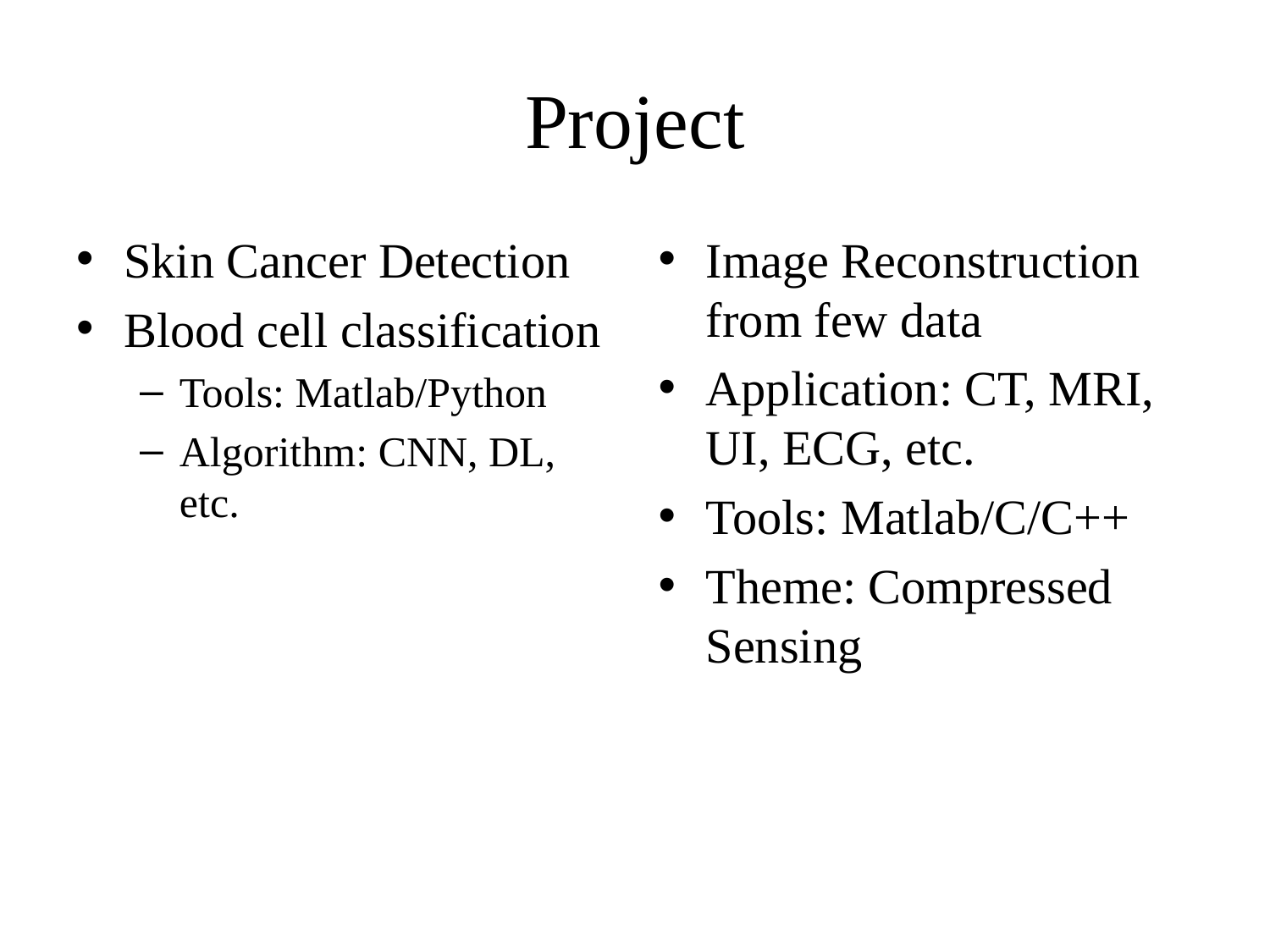

# Project
Skin Cancer Detection
Blood cell classification
Tools: Matlab/Python
Algorithm: CNN, DL, etc.
Image Reconstruction from few data
Application: CT, MRI, UI, ECG, etc.
Tools: Matlab/C/C++
Theme: Compressed Sensing